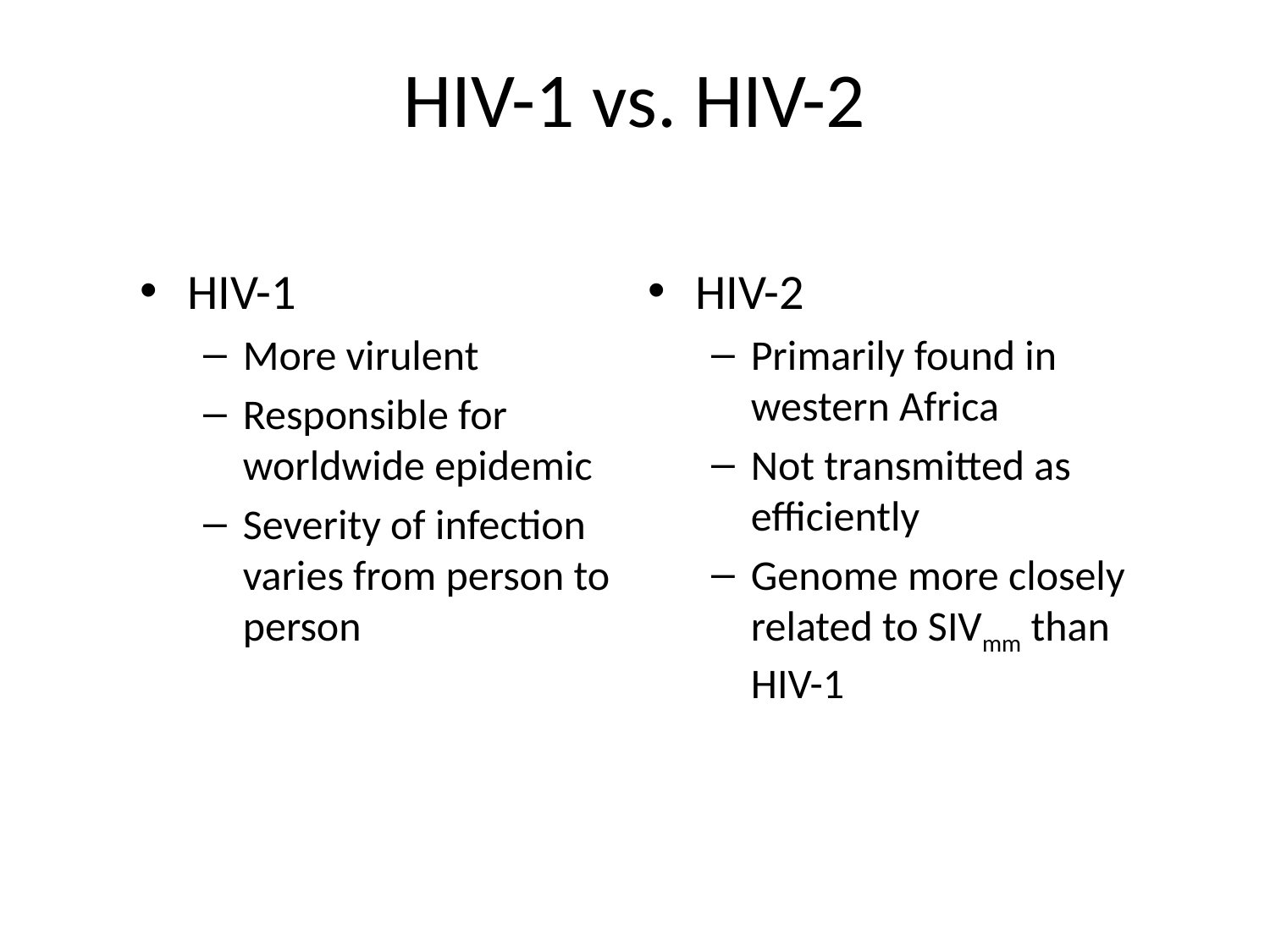

# HIV-1 vs. HIV-2
HIV-1
More virulent
Responsible for worldwide epidemic
Severity of infection varies from person to person

HIV-2
Primarily found in western Africa
Not transmitted as efficiently
Genome more closely related to SIVmm than HIV-1